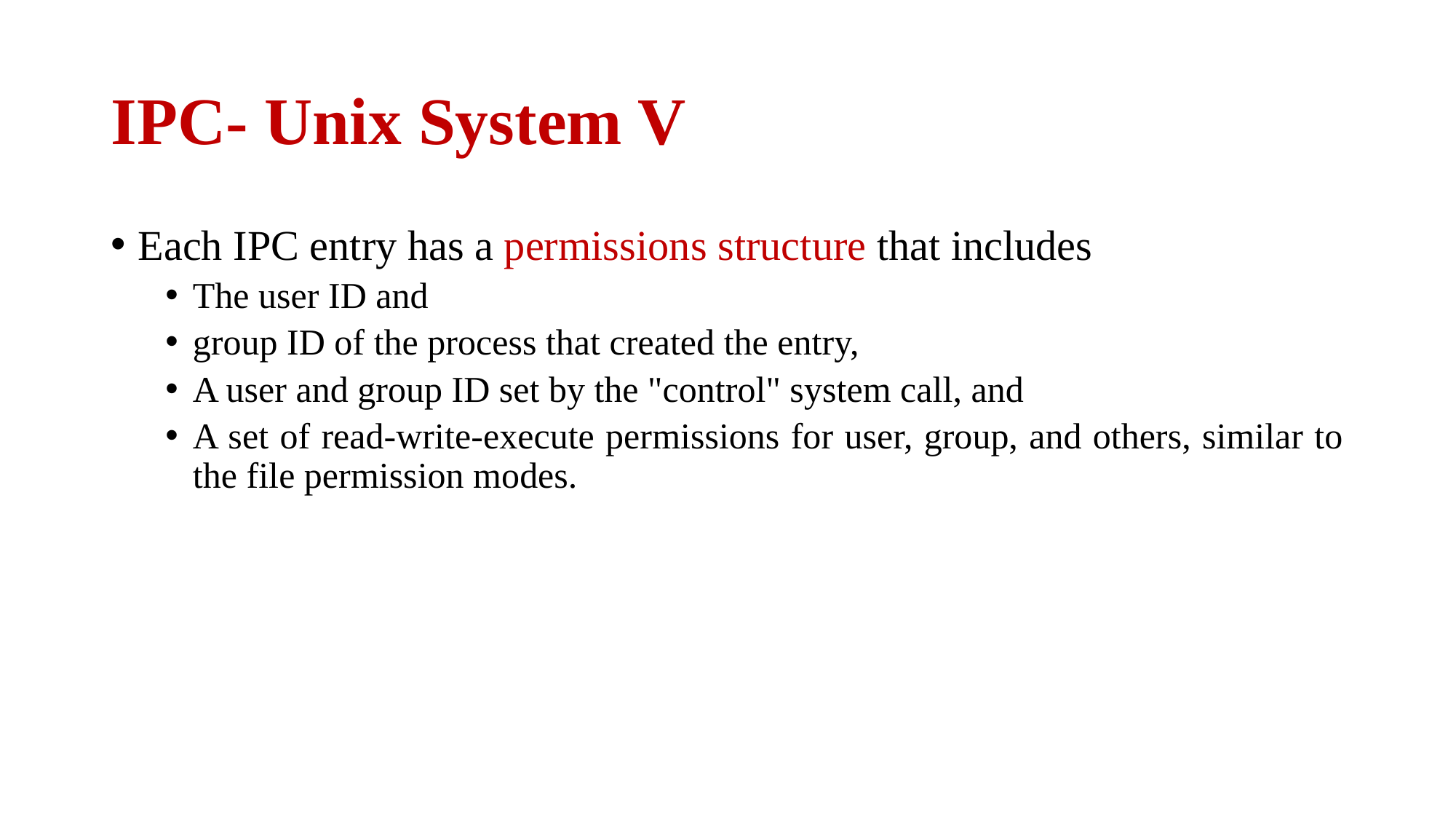

# IPC- Unix System V
Each IPC entry has a permissions structure that includes
The user ID and
group ID of the process that created the entry,
A user and group ID set by the "control" system call, and
A set of read-write-execute permissions for user, group, and others, similar to the file permission modes.